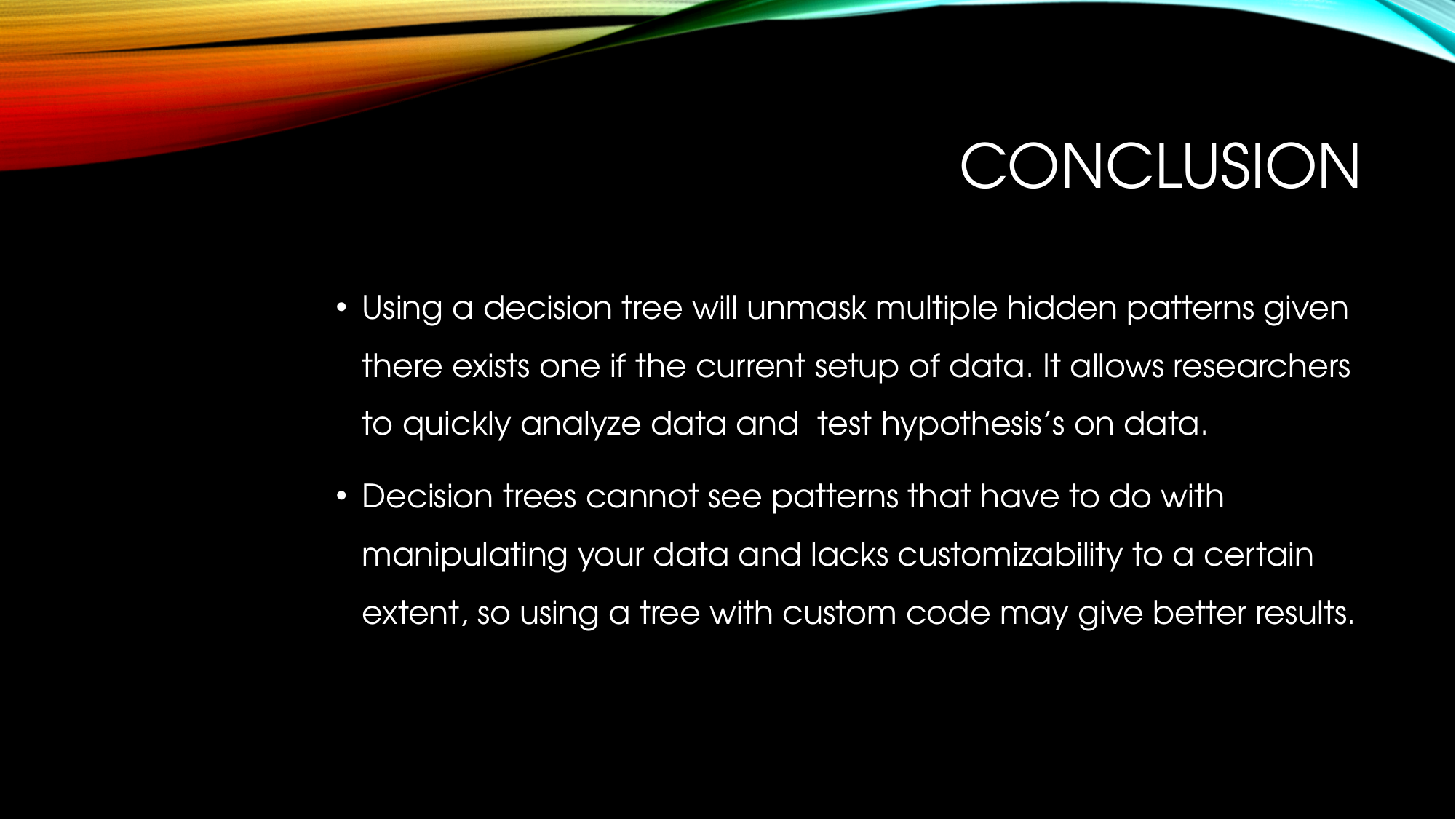

# Conclusion
Using a decision tree will unmask multiple hidden patterns given there exists one if the current setup of data. It allows researchers to quickly analyze data and  test hypothesis’s on data.
Decision trees cannot see patterns that have to do with manipulating your data and lacks customizability to a certain extent, so using a tree with custom code may give better results.